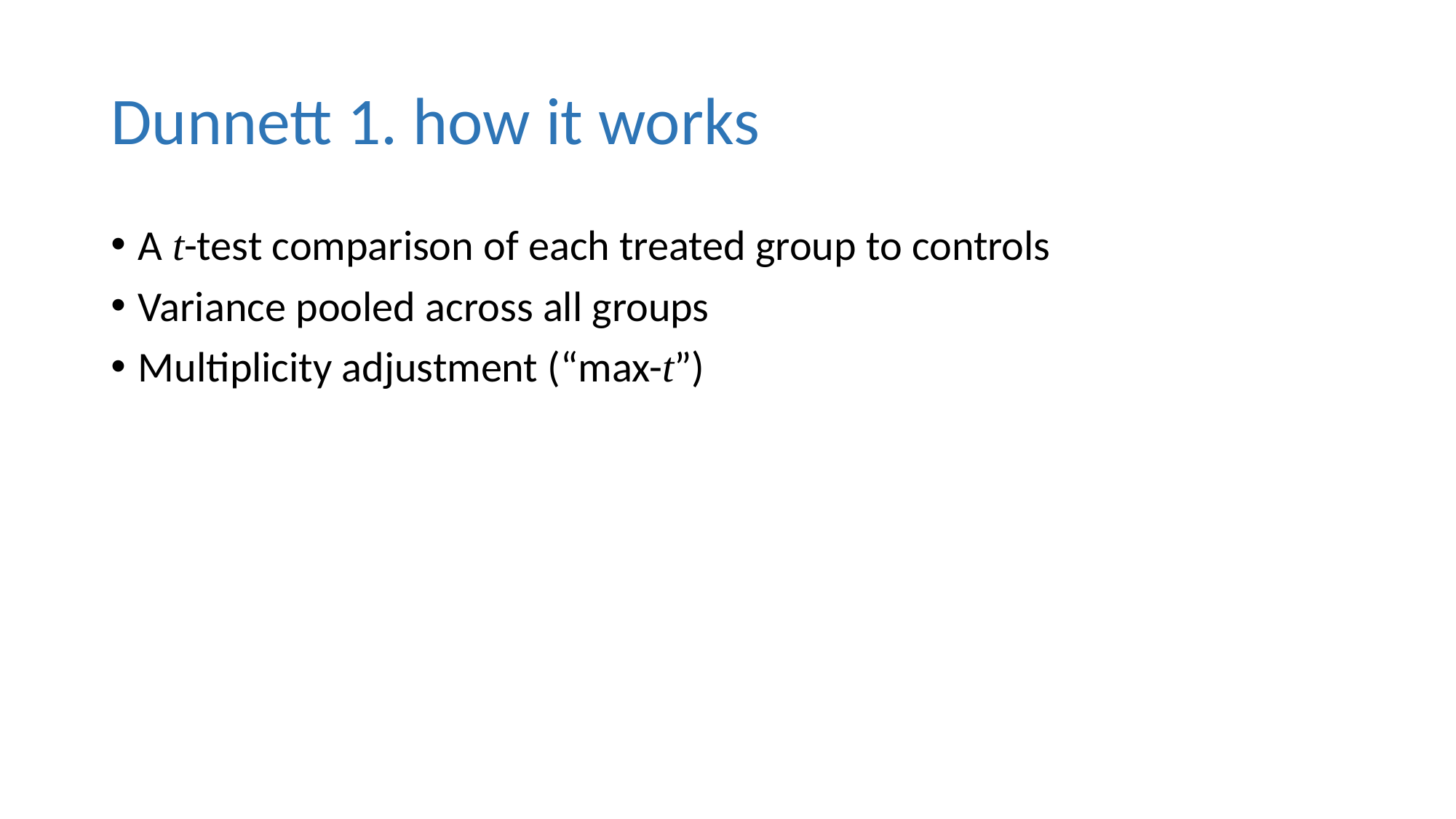

# Dunnett 1. how it works
A t-test comparison of each treated group to controls
Variance pooled across all groups
Multiplicity adjustment (“max-t”)